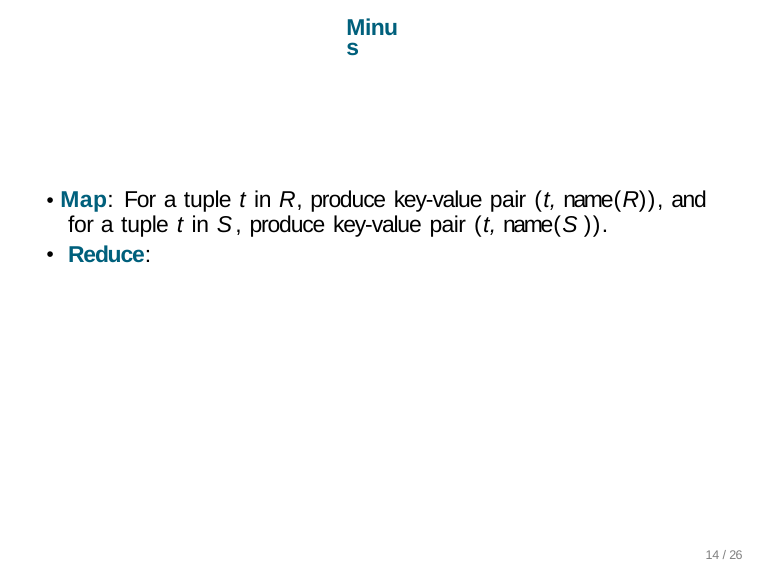

Minus
• Map: For a tuple t in R, produce key-value pair (t, name(R)), and for a tuple t in S , produce key-value pair (t, name(S )).
•
Reduce:
14 /26